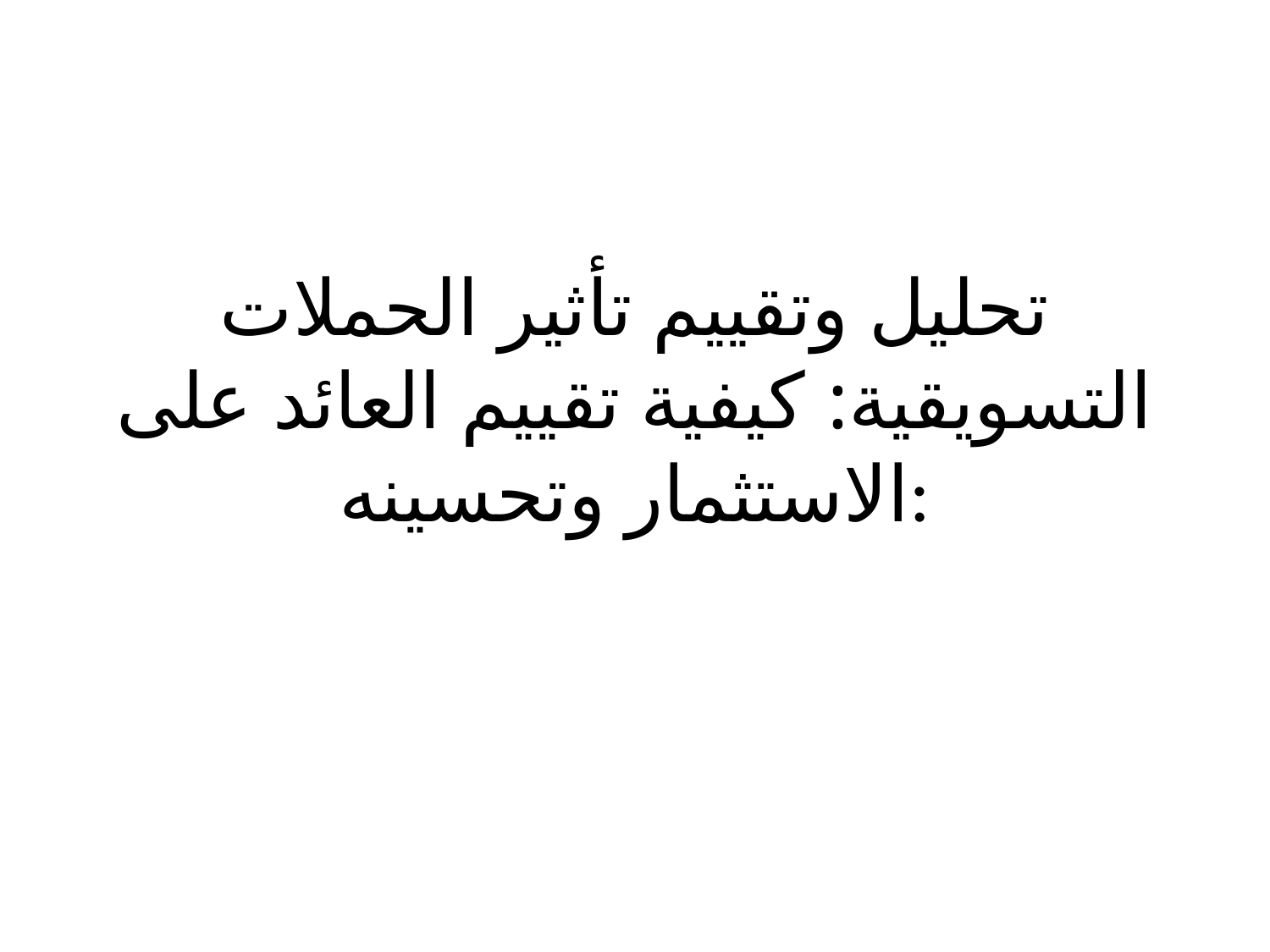

# تحليل وتقييم تأثير الحملات التسويقية: كيفية تقييم العائد على الاستثمار وتحسينه: